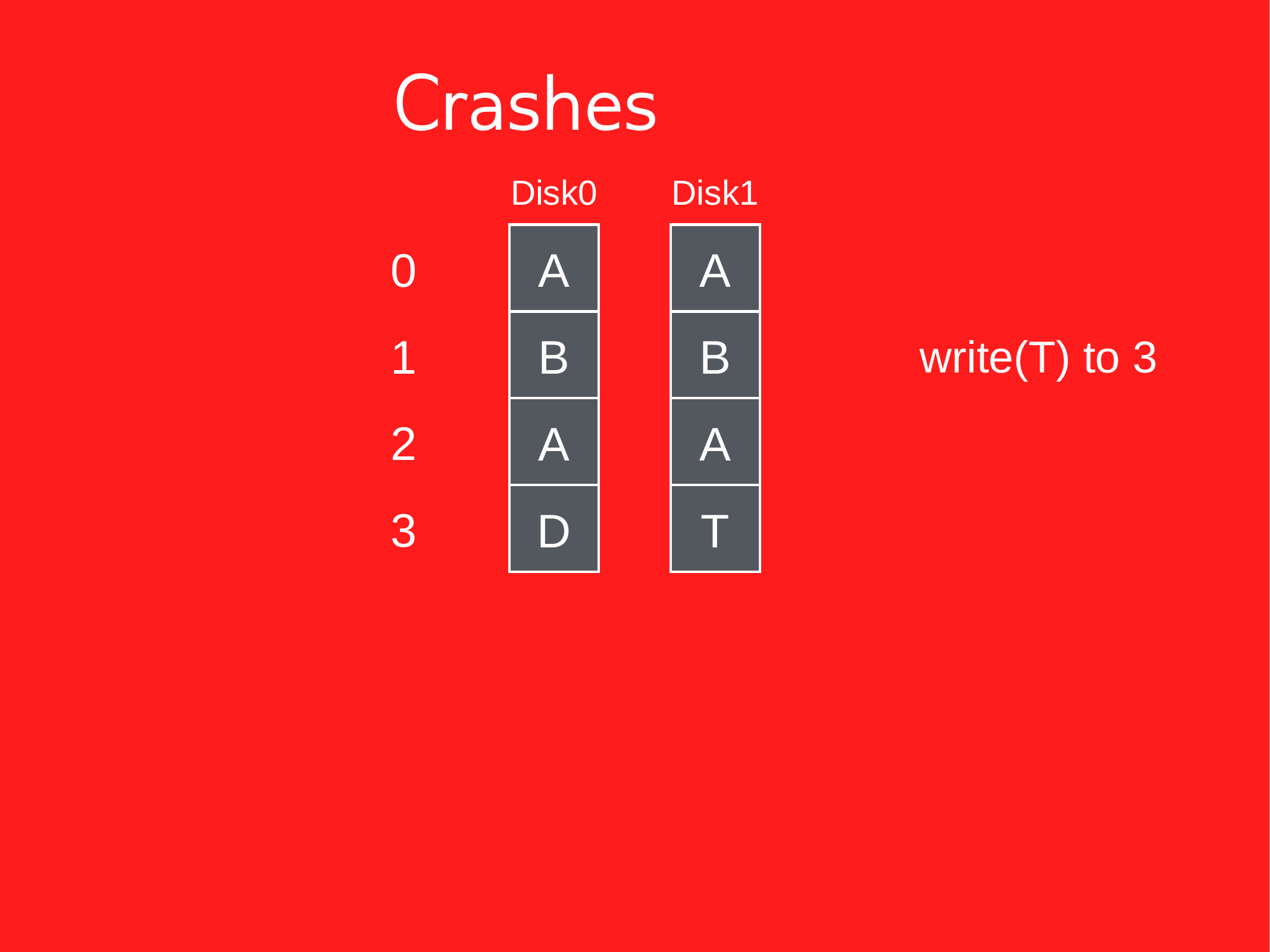

Crashes
Disk0
Disk1
A
A
0
B
B
1
write(T) to 3
A
A
2
D
T
3